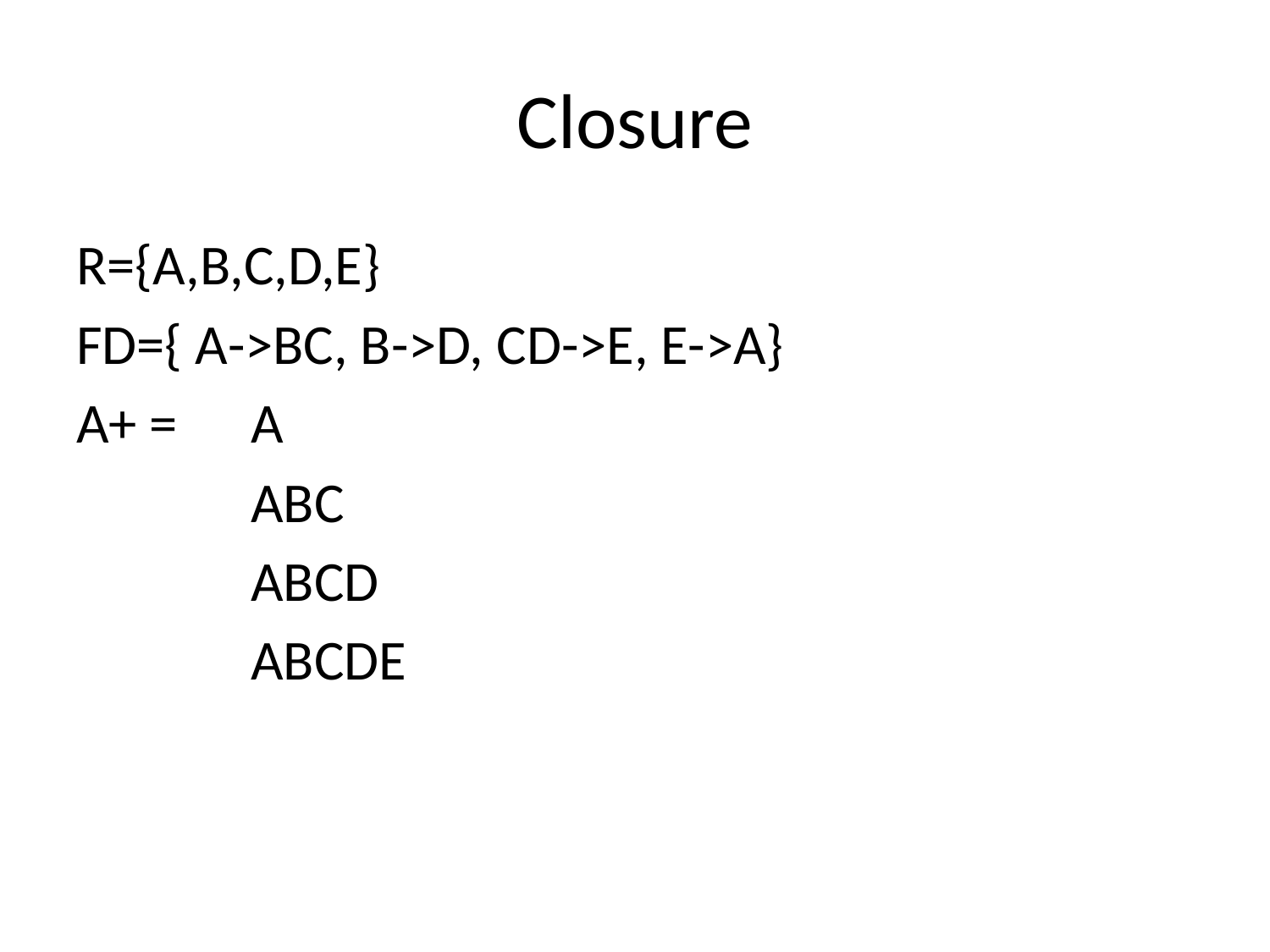

# Closure
R={A,B,C,D,E}
FD={ A->BC, B->D, CD->E, E->A}
A+ = 	A
		ABC
		ABCD
		ABCDE